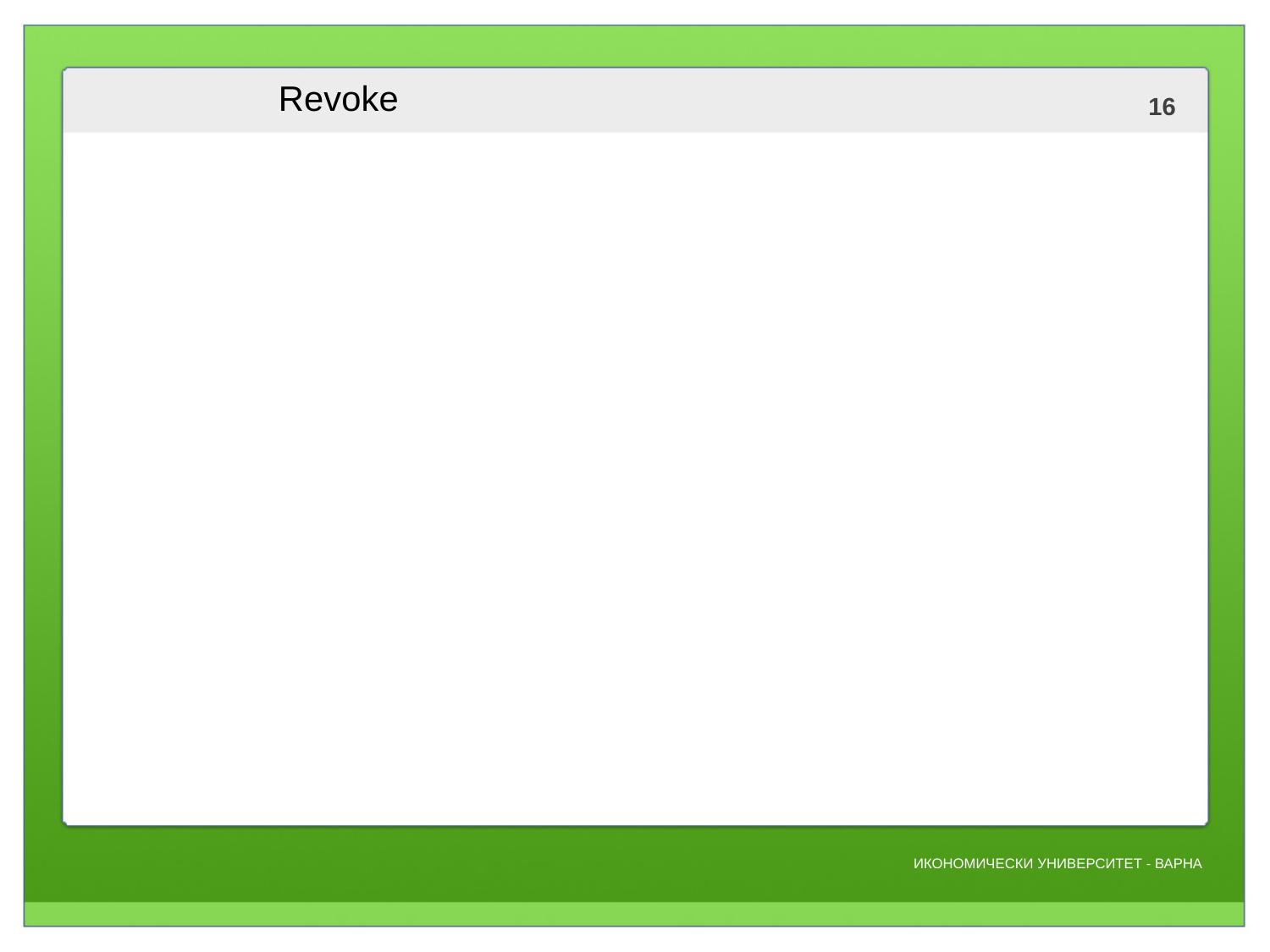

# Revoke
REVOKE привилегия[, привилегия...] [(колона[, колона...])]
ON обект
FROM потребителско_име
[IDENTIFIED BY парола']
[WITH GRANT OPTION]